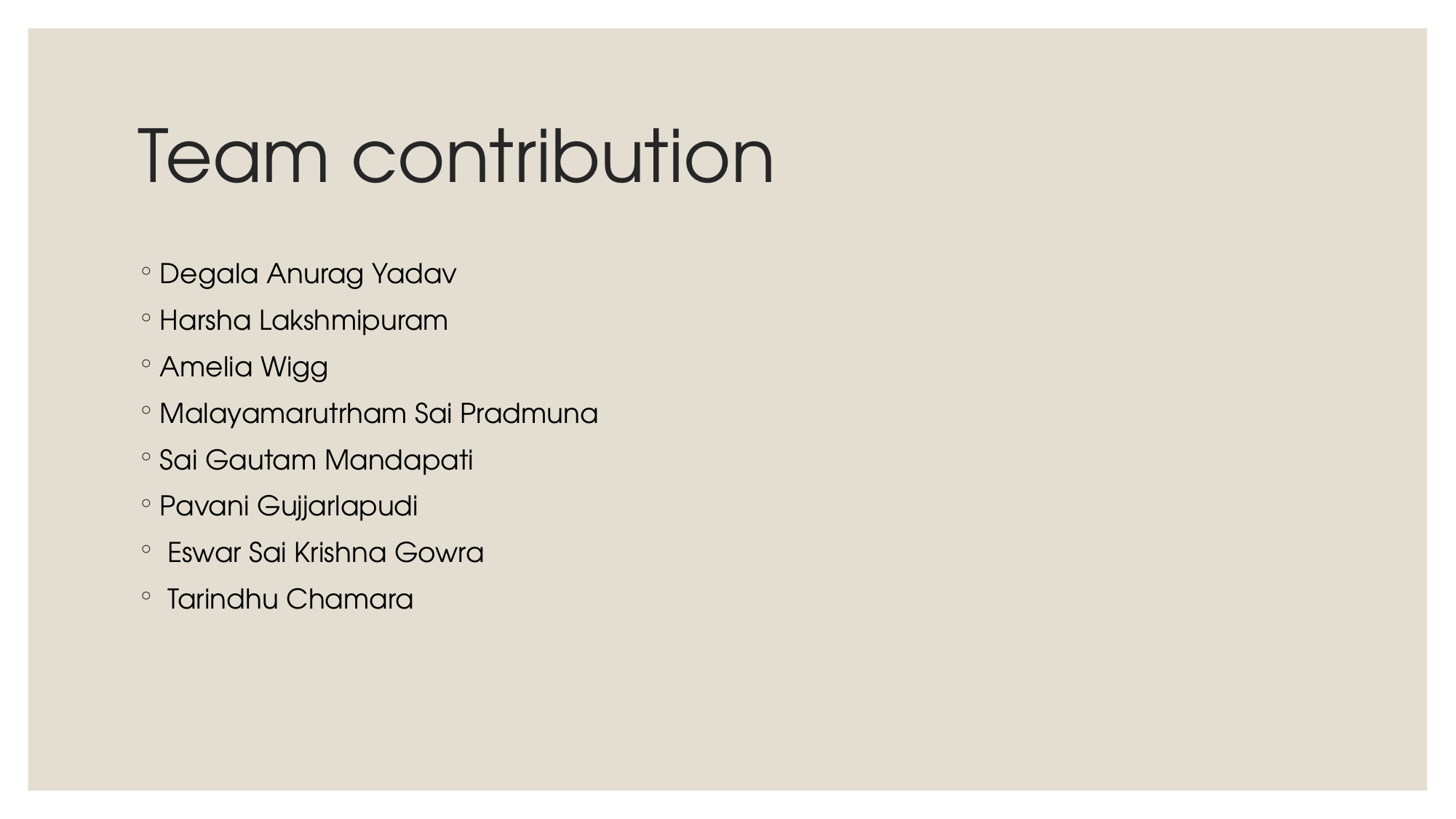

# Team contribution
Degala Anurag Yadav
Harsha Lakshmipuram
Amelia Wigg
Malayamarutrham Sai Pradmuna
Sai Gautam Mandapati
Pavani Gujjarlapudi
 Eswar Sai Krishna Gowra
 Tarindhu Chamara